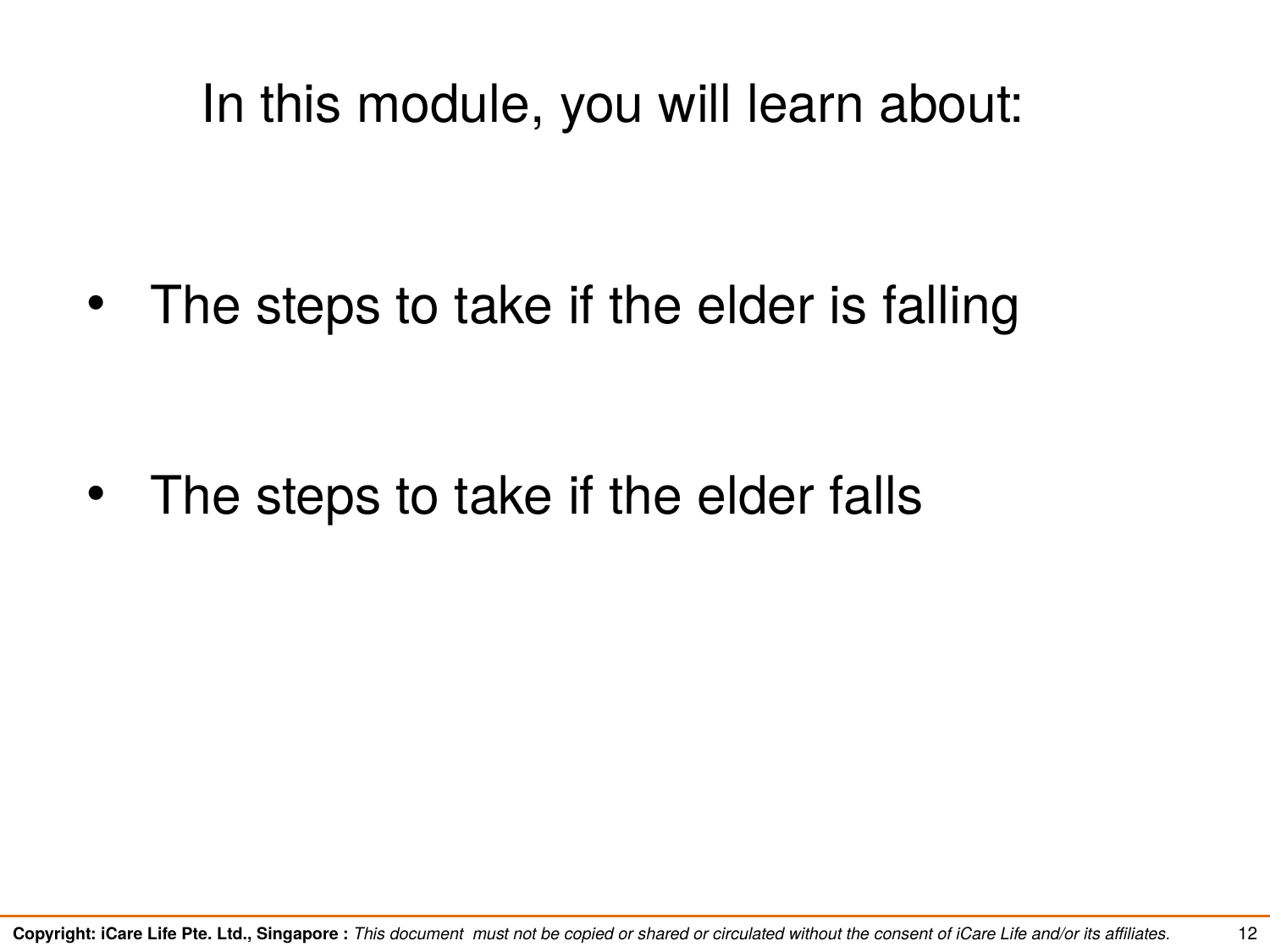

In this module, you will learn about:
The steps to take if the elder is falling

The steps to take if the elder falls
12
Copyright: iCare Life Pte. Ltd., Singapore : This document  must not be copied or shared or circulated without the consent of iCare Life and/or its affiliates.